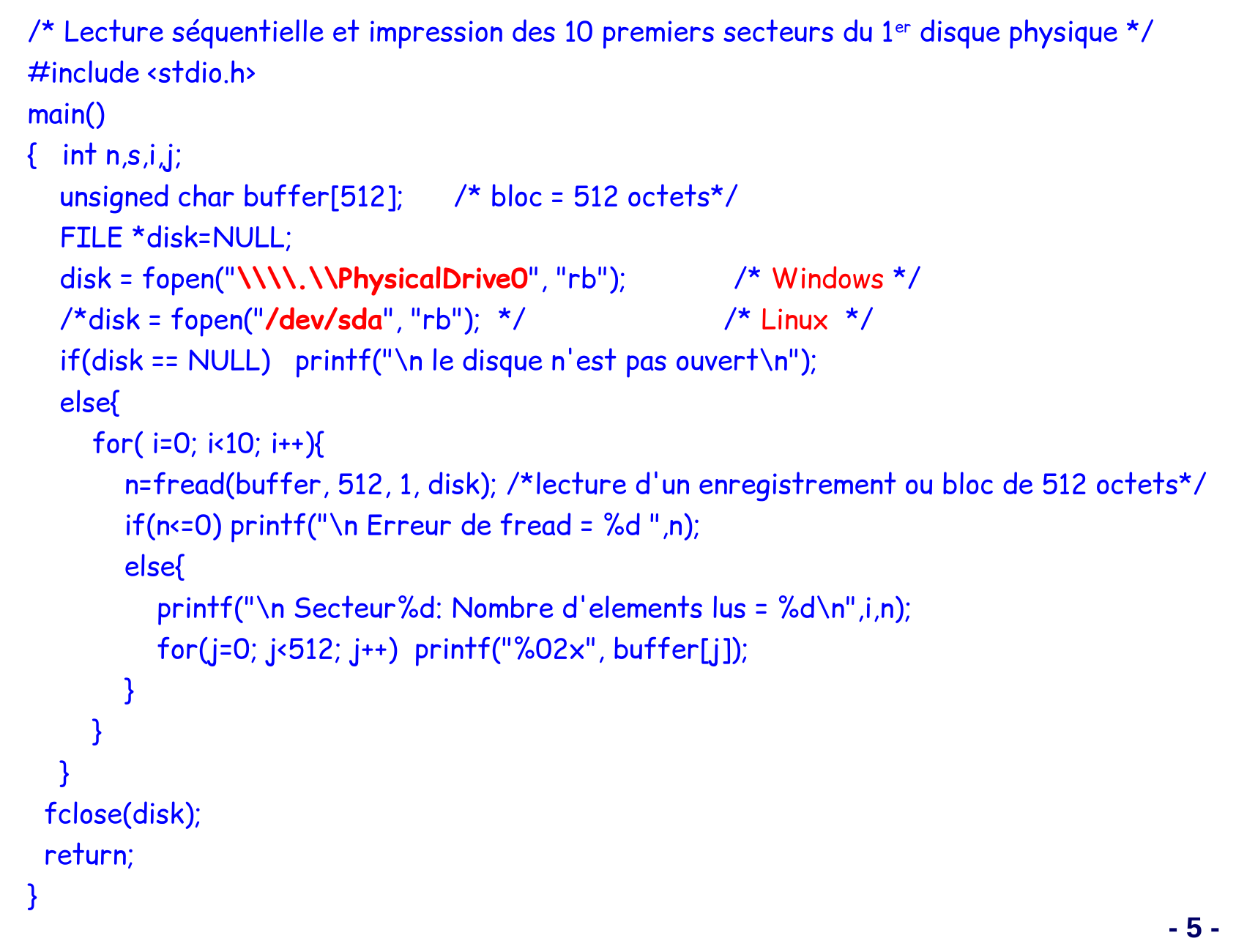

/* Lecture séquentielle et impression des 10 premiers secteurs du 1er disque physique */
#include <stdio.h>
main()
{   int n,s,i,j;
	unsigned char buffer[512];      /* bloc = 512 octets*/
	FILE *disk=NULL;
	disk = fopen("\\\\.\\PhysicalDrive0", "rb");             /* Windows */
  	/*disk = fopen("/dev/sda", "rb");  */                        /* Linux  */
	if(disk == NULL)   printf("\n le disque n'est pas ouvert\n");
	else{
    	for( i=0; i<10; i++){
     		n=fread(buffer, 512, 1, disk); /*lecture d'un enregistrement ou bloc de 512 octets*/
      		if(n<=0) printf("\n Erreur de fread = %d ",n);
      		else{
        		printf("\n Secteur%d: Nombre d'elements lus = %d\n",i,n);
        		for(j=0; j<512; j++)  printf("%02x", buffer[j]);
      		}
    	}
	}
  fclose(disk);
  return;
}
- 5 -